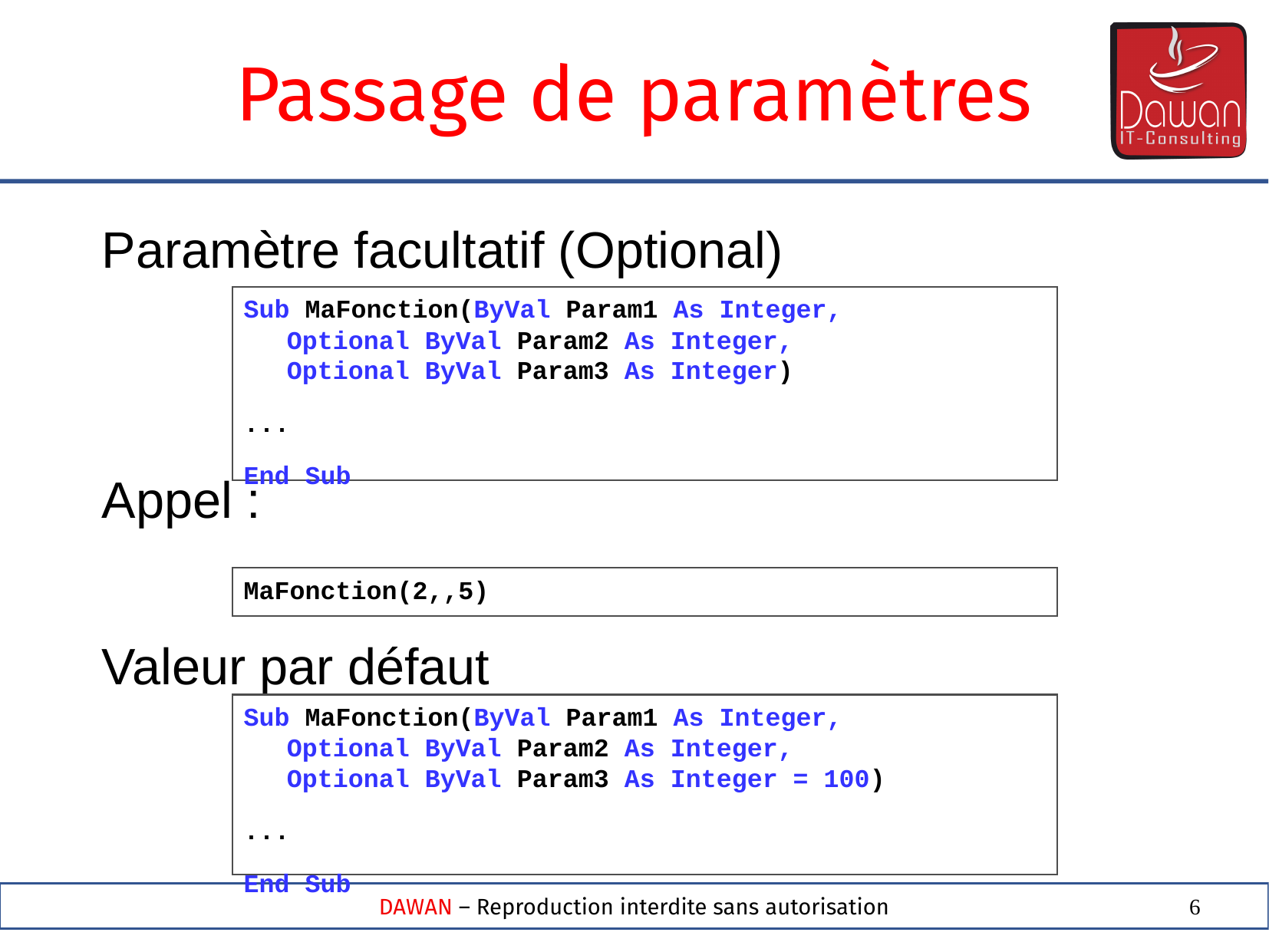

Passage de paramètres
Paramètre facultatif (Optional)

Appel :

Valeur par défaut

Sub MaFonction(ByVal Param1 As Integer,      Optional ByVal Param2 As Integer,         Optional ByVal Param3 As Integer)
...
End Sub
MaFonction(2,,5)
Sub MaFonction(ByVal Param1 As Integer,      Optional ByVal Param2 As Integer,         Optional ByVal Param3 As Integer = 100)
...
End Sub
6